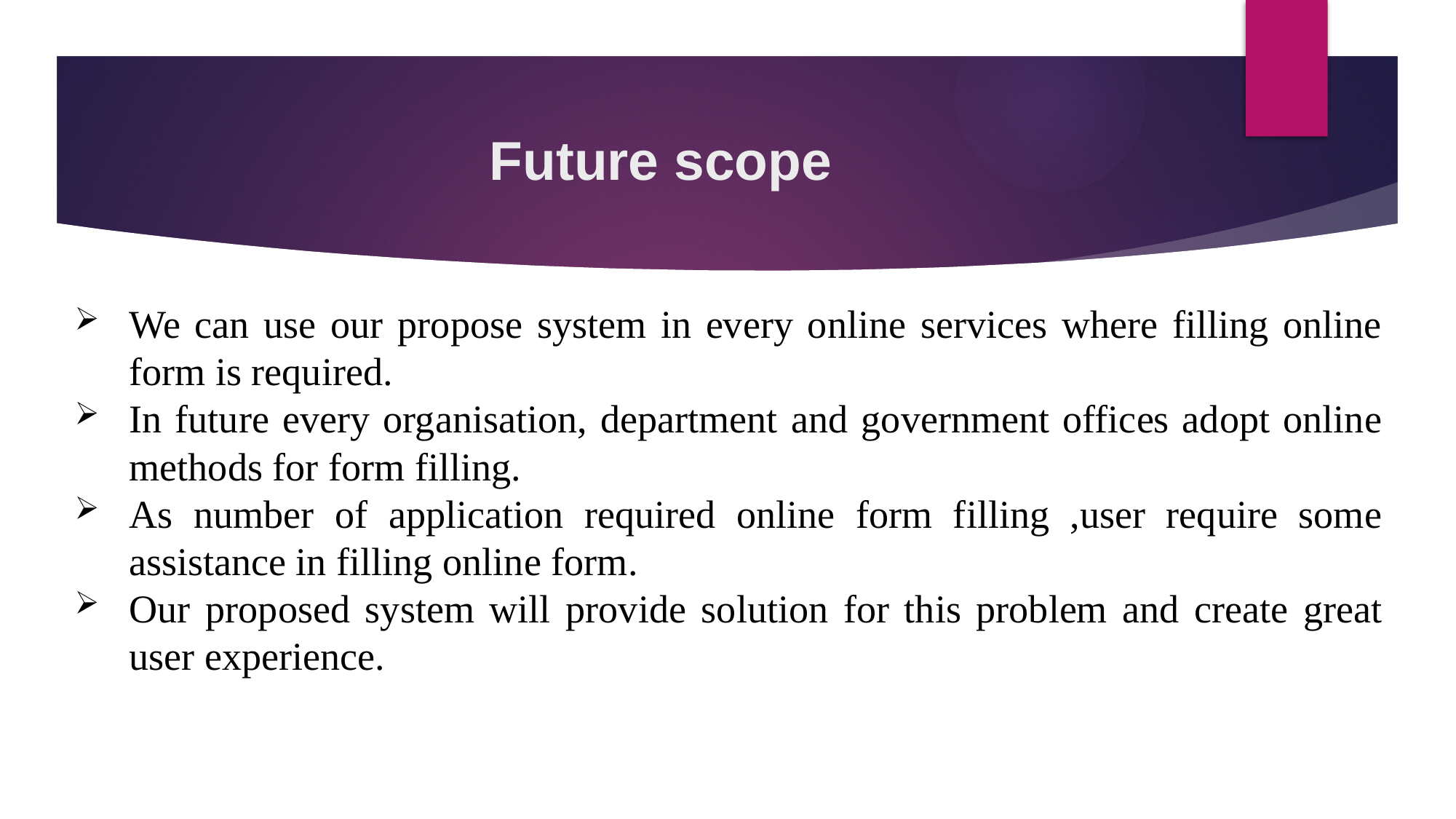

# Future scope
We can use our propose system in every online services where filling online form is required.
In future every organisation, department and government offices adopt online methods for form filling.
As number of application required online form filling ,user require some assistance in filling online form.
Our proposed system will provide solution for this problem and create great user experience.